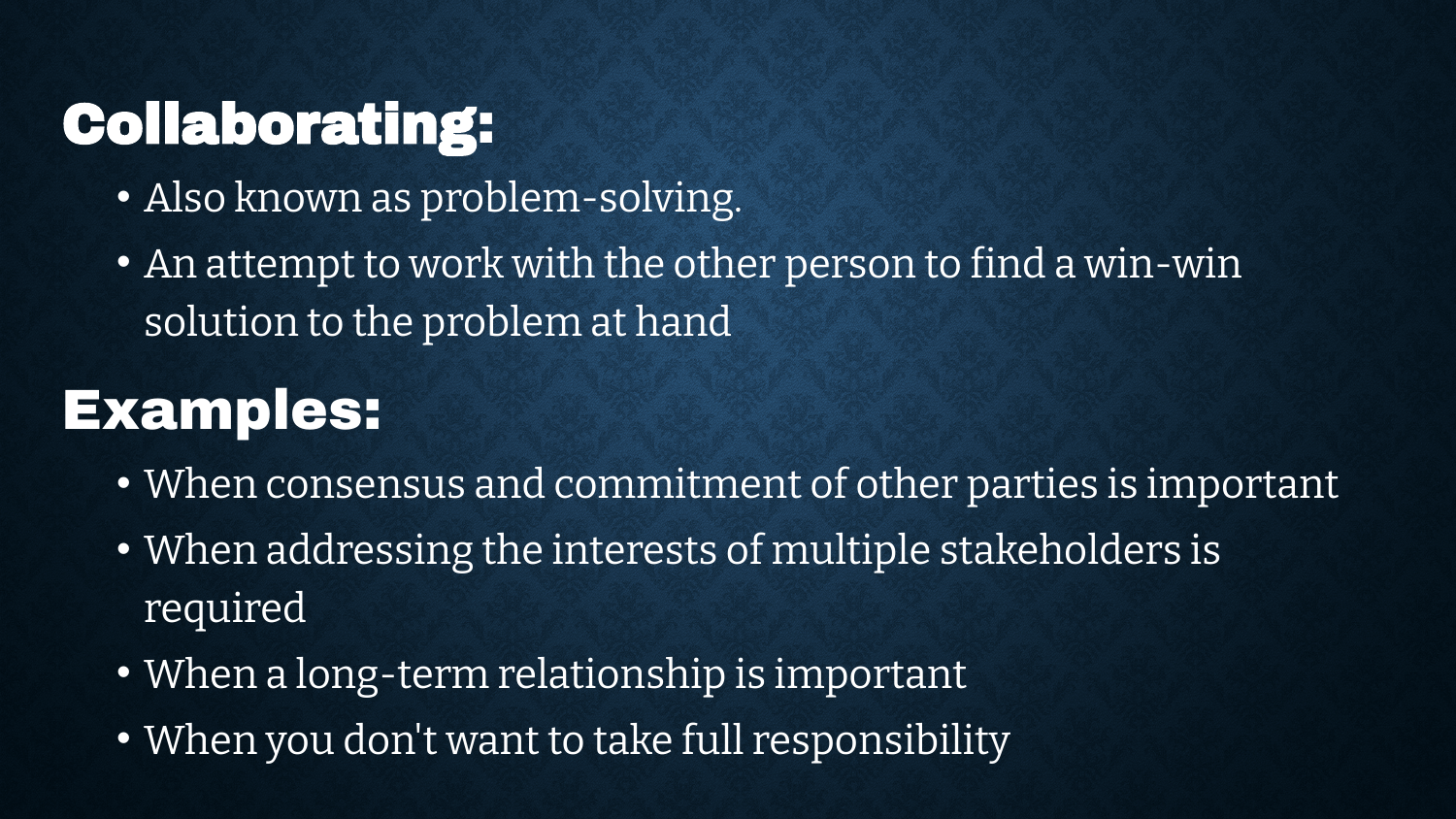

Collaborating:
Also known as problem-solving.
An attempt to work with the other person to find a win-win solution to the problem at hand
Examples:
When consensus and commitment of other parties is important
When addressing the interests of multiple stakeholders is required
When a long-term relationship is important
When you don't want to take full responsibility